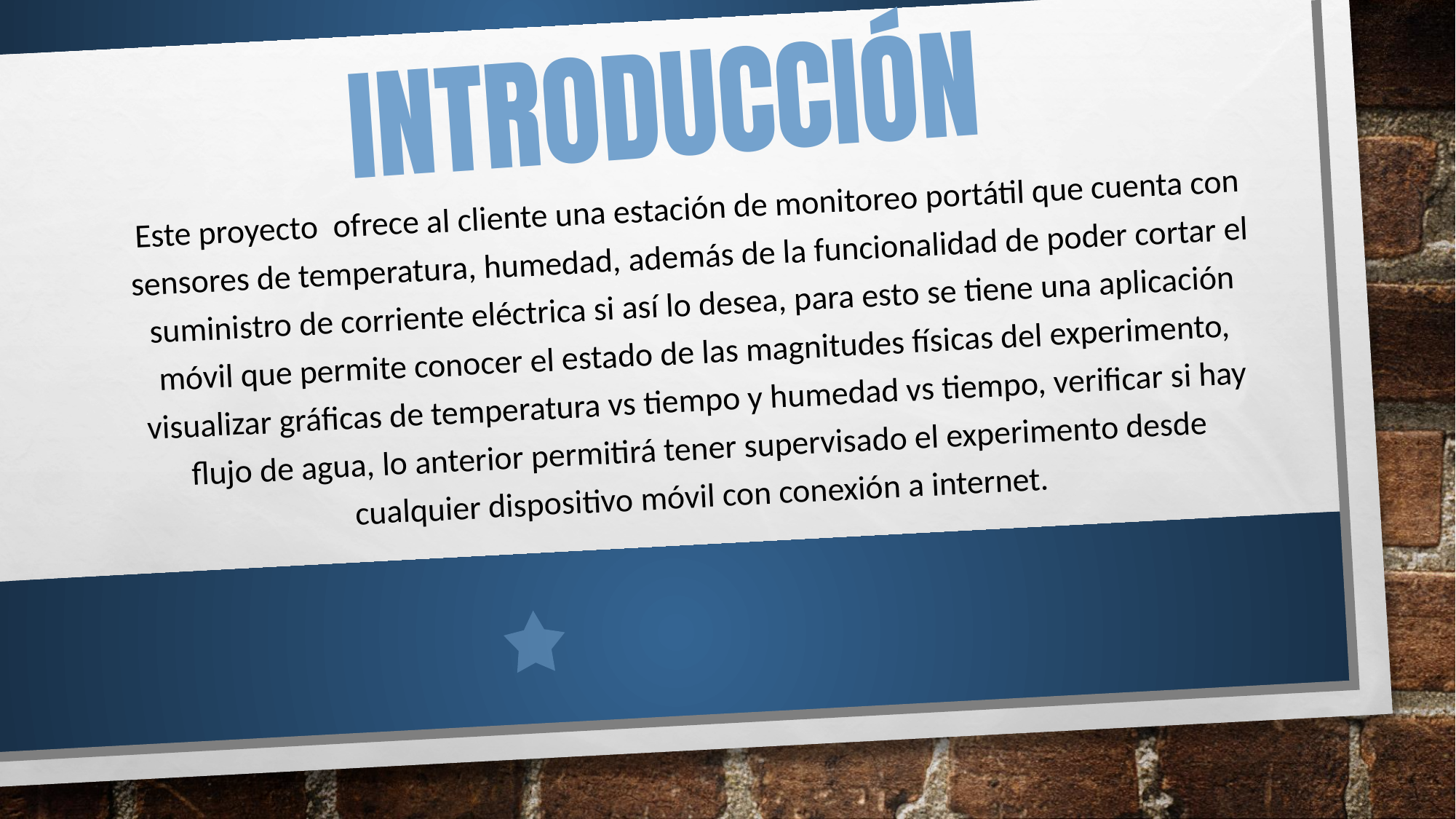

# INTRODUCCIÓN
Este proyecto  ofrece al cliente una estación de monitoreo portátil que cuenta con sensores de temperatura, humedad, además de la funcionalidad de poder cortar el suministro de corriente eléctrica si así lo desea, para esto se tiene una aplicación móvil que permite conocer el estado de las magnitudes físicas del experimento, visualizar gráficas de temperatura vs tiempo y humedad vs tiempo, verificar si hay flujo de agua, lo anterior permitirá tener supervisado el experimento desde cualquier dispositivo móvil con conexión a internet.